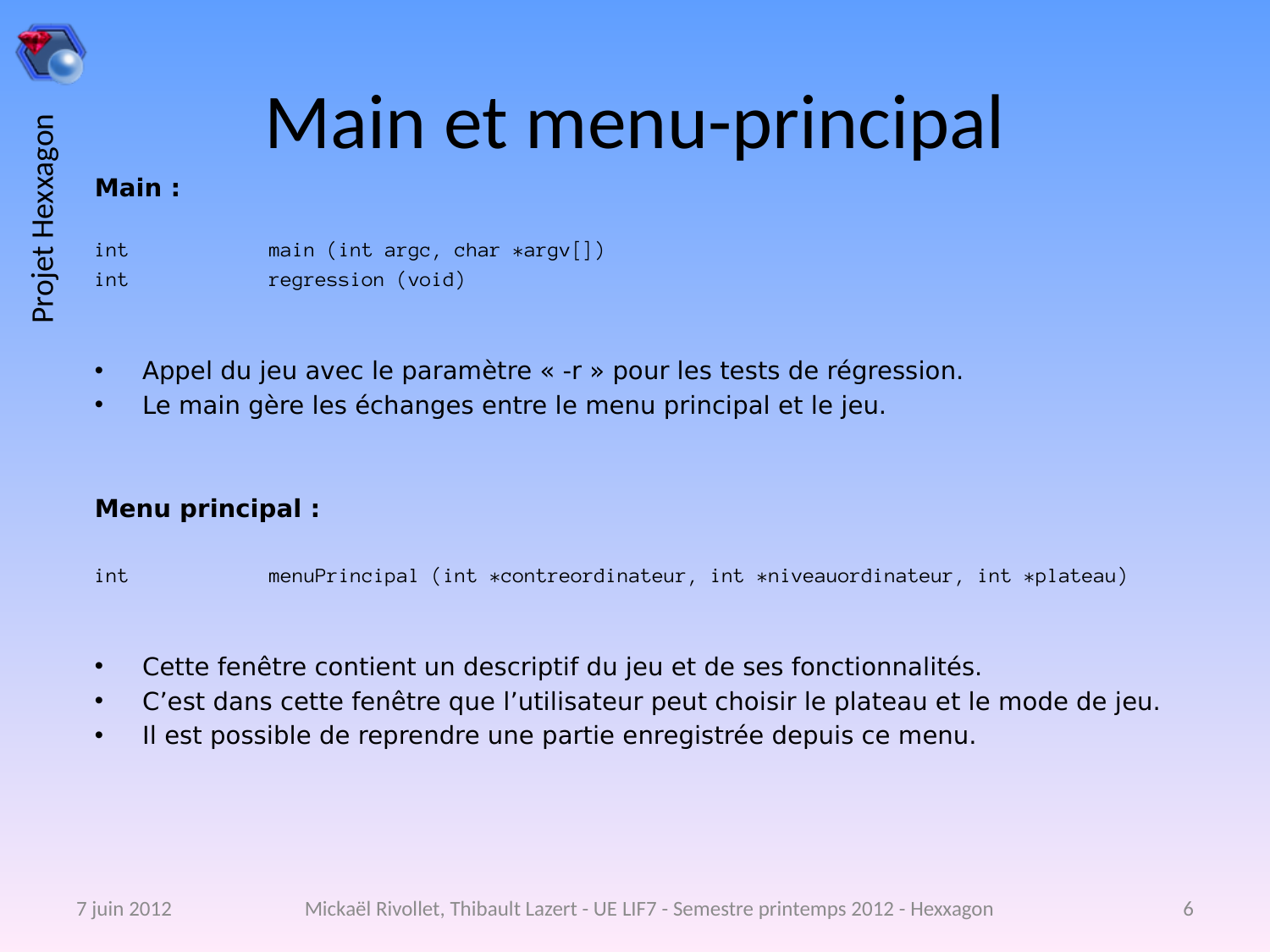

# Main et menu-principal
Main :

int 		main (int argc, char *argv[])
int 		regression (void)

Appel du jeu avec le paramètre « -r » pour les tests de régression.
Le main gère les échanges entre le menu principal et le jeu.

Menu principal :

int 		menuPrincipal (int *contreordinateur, int *niveauordinateur, int *plateau)

Cette fenêtre contient un descriptif du jeu et de ses fonctionnalités.
C’est dans cette fenêtre que l’utilisateur peut choisir le plateau et le mode de jeu.
Il est possible de reprendre une partie enregistrée depuis ce menu.

7 juin 2012
Mickaël Rivollet, Thibault Lazert - UE LIF7 - Semestre printemps 2012 - Hexxagon
6